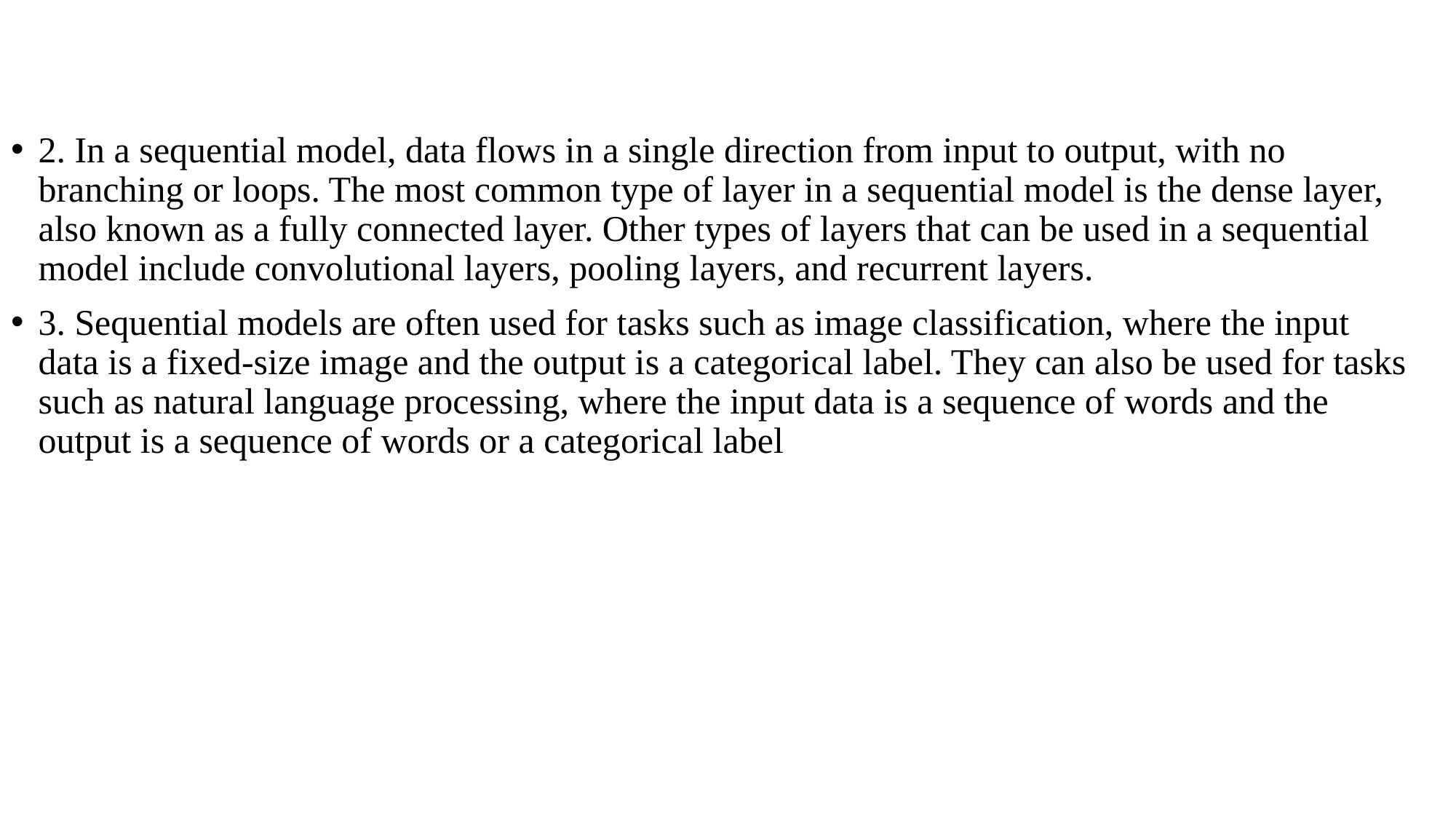

2. In a sequential model, data flows in a single direction from input to output, with no branching or loops. The most common type of layer in a sequential model is the dense layer, also known as a fully connected layer. Other types of layers that can be used in a sequential model include convolutional layers, pooling layers, and recurrent layers.
3. Sequential models are often used for tasks such as image classification, where the input data is a fixed-size image and the output is a categorical label. They can also be used for tasks such as natural language processing, where the input data is a sequence of words and the output is a sequence of words or a categorical label